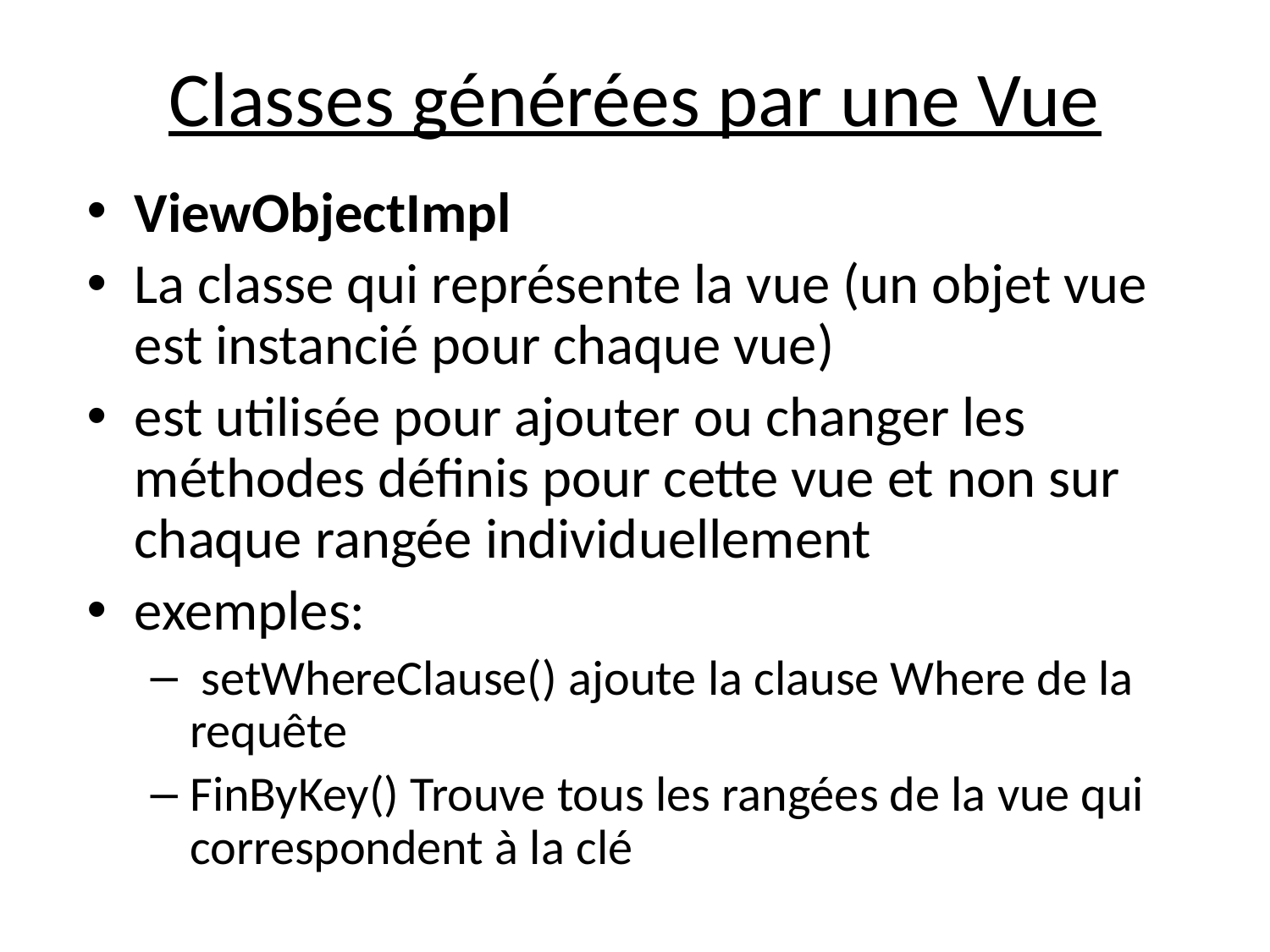

# Classes générées par une Vue
ViewObjectImpl
La classe qui représente la vue (un objet vue est instancié pour chaque vue)
est utilisée pour ajouter ou changer les méthodes définis pour cette vue et non sur chaque rangée individuellement
exemples:
 setWhereClause() ajoute la clause Where de la requête
FinByKey() Trouve tous les rangées de la vue qui correspondent à la clé